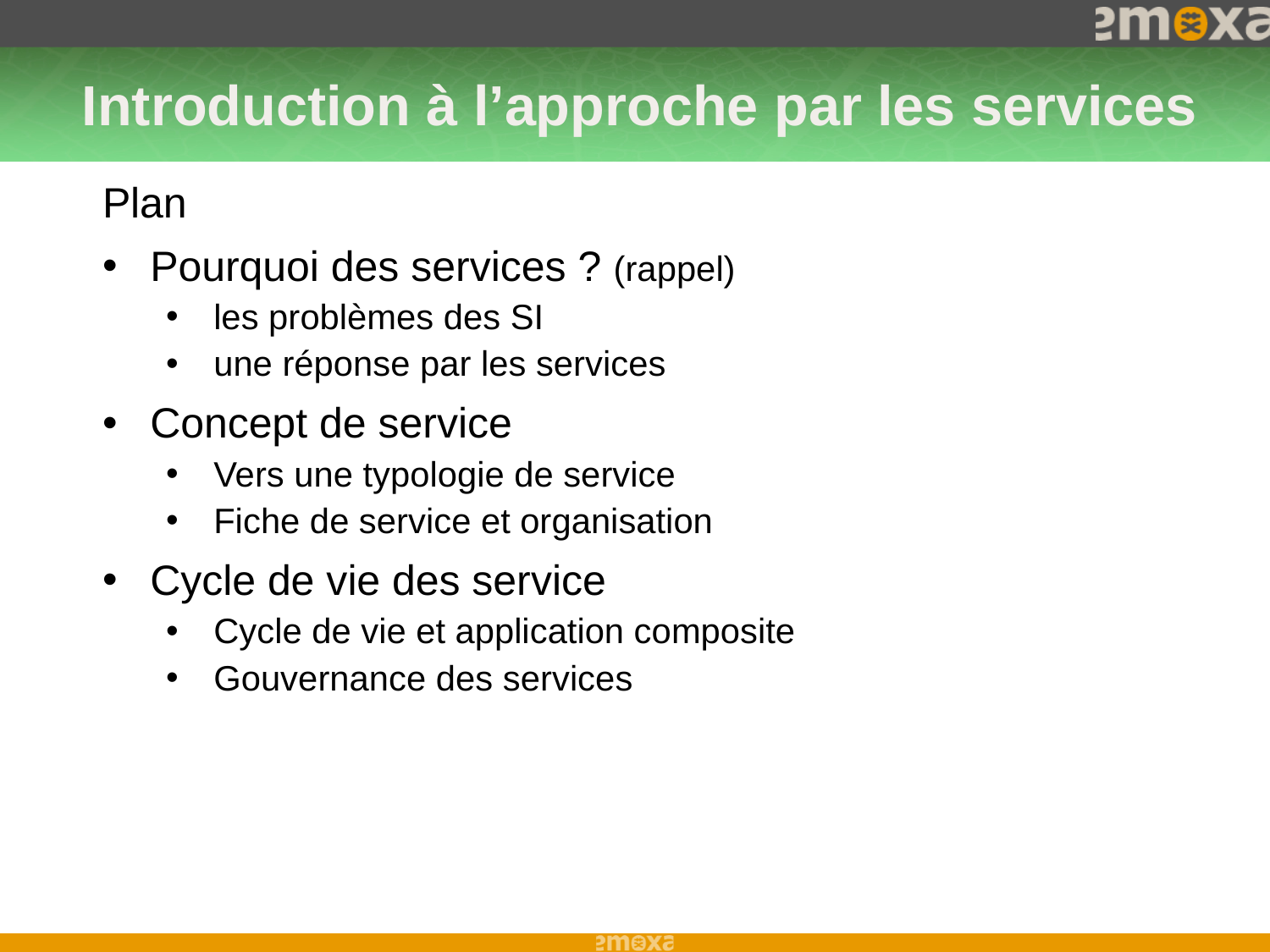

Introduction à l’approche par les services
Plan
Pourquoi des services ? (rappel)
les problèmes des SI
une réponse par les services
Concept de service
Vers une typologie de service
Fiche de service et organisation
Cycle de vie des service
Cycle de vie et application composite
Gouvernance des services